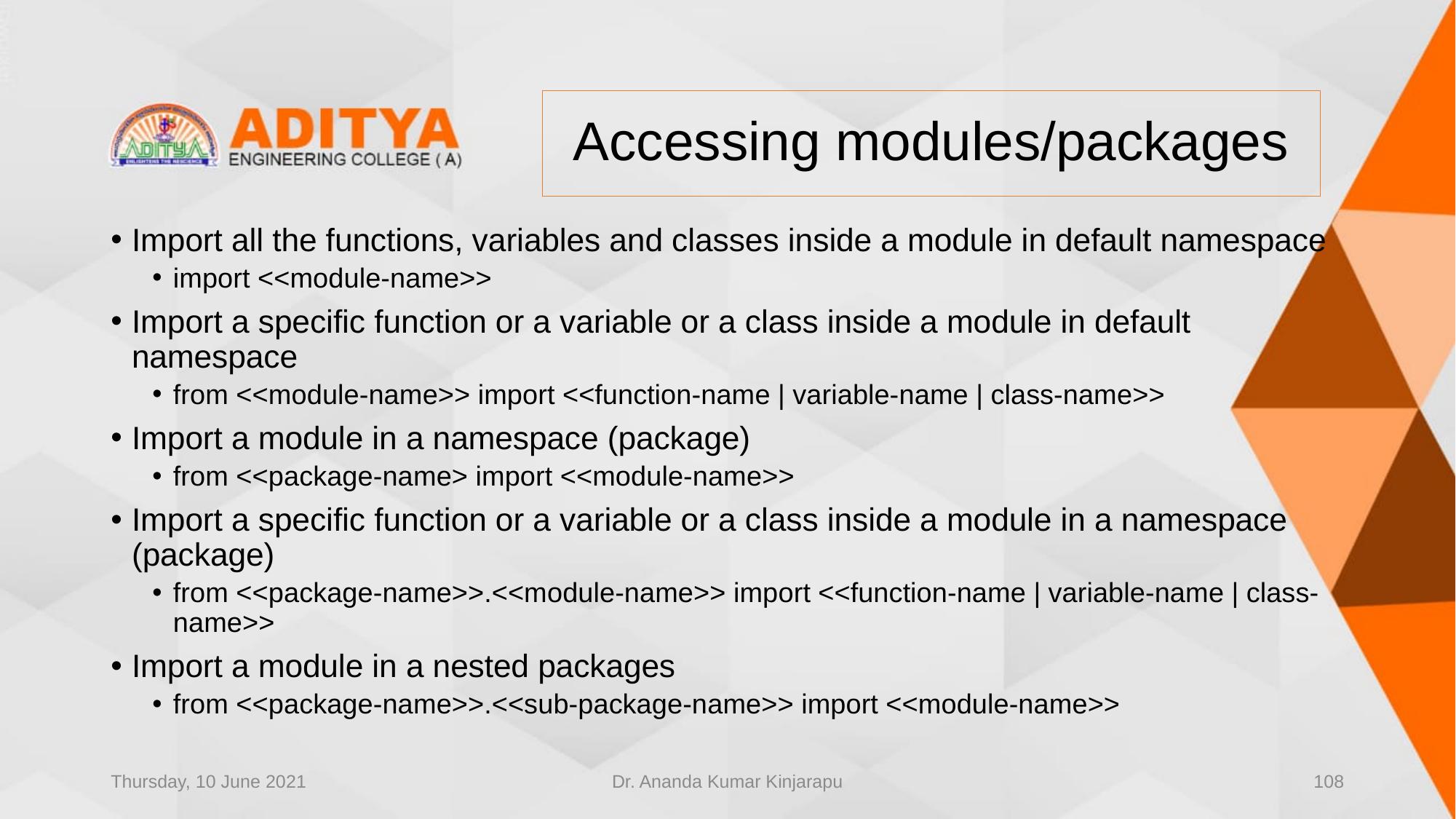

# Accessing modules/packages
Import all the functions, variables and classes inside a module in default namespace
import <<module-name>>
Import a specific function or a variable or a class inside a module in default namespace
from <<module-name>> import <<function-name | variable-name | class-name>>
Import a module in a namespace (package)
from <<package-name> import <<module-name>>
Import a specific function or a variable or a class inside a module in a namespace (package)
from <<package-name>>.<<module-name>> import <<function-name | variable-name | class-name>>
Import a module in a nested packages
from <<package-name>>.<<sub-package-name>> import <<module-name>>
Thursday, 10 June 2021
Dr. Ananda Kumar Kinjarapu
108